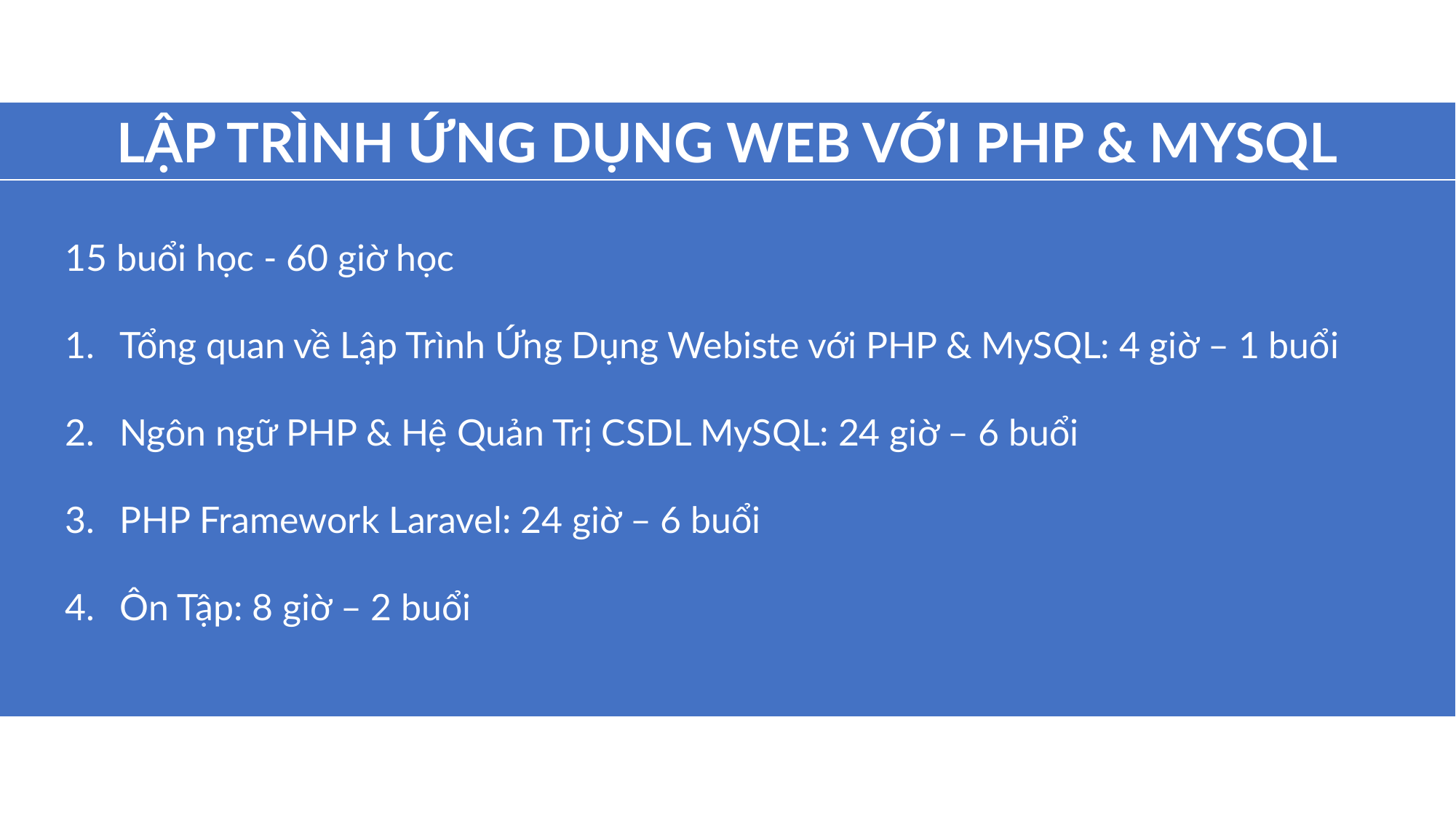

15 buổi học - 60 giờ học
Tổng quan về Lập Trình Ứng Dụng Webiste với PHP & MySQL: 4 giờ – 1 buổi
Ngôn ngữ PHP & Hệ Quản Trị CSDL MySQL: 24 giờ – 6 buổi
PHP Framework Laravel: 24 giờ – 6 buổi
Ôn Tập: 8 giờ – 2 buổi
LẬP TRÌNH ỨNG DỤNG WEB VỚI PHP & MYSQL